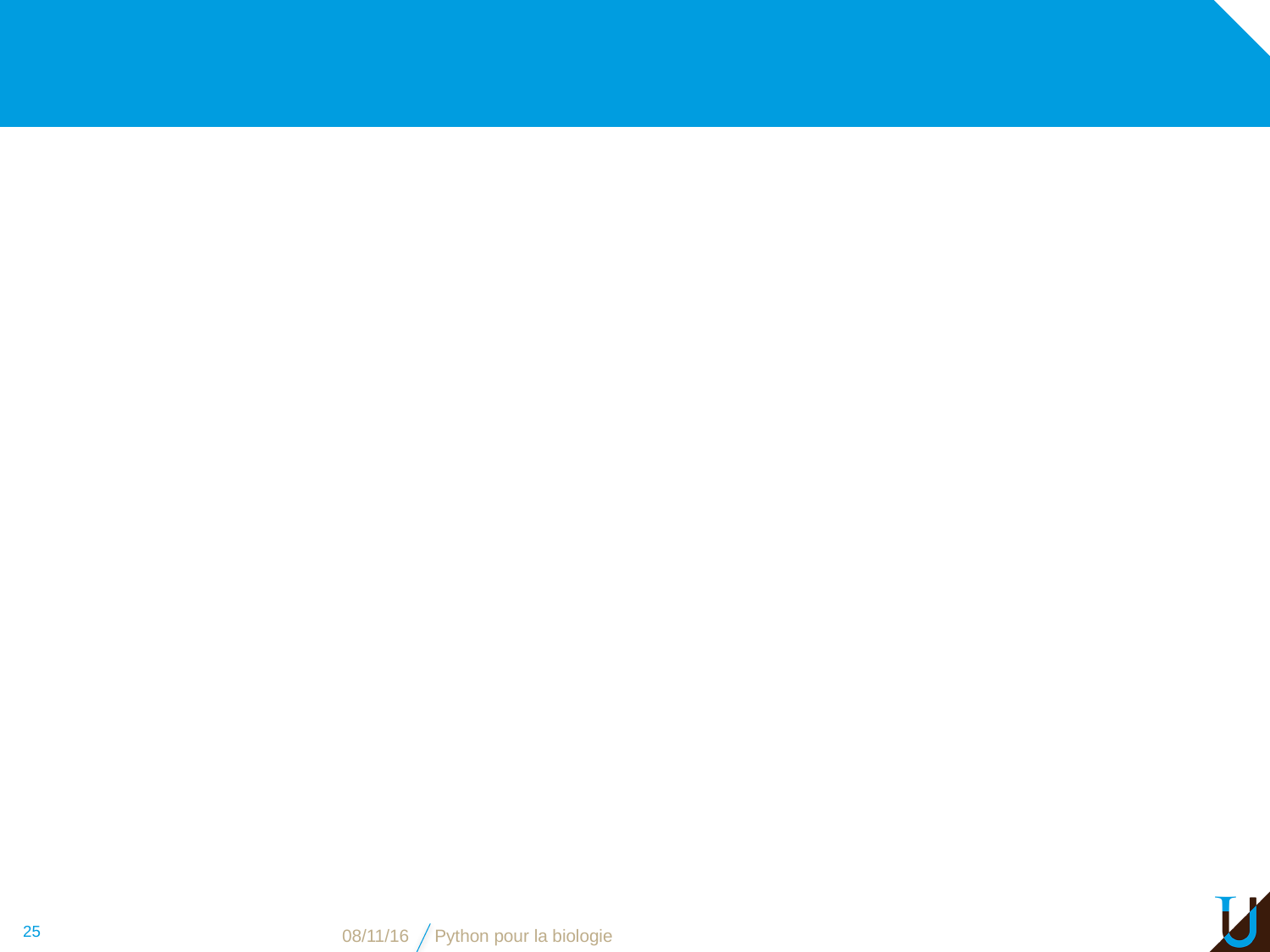

#

25
08/11/16
Python pour la biologie